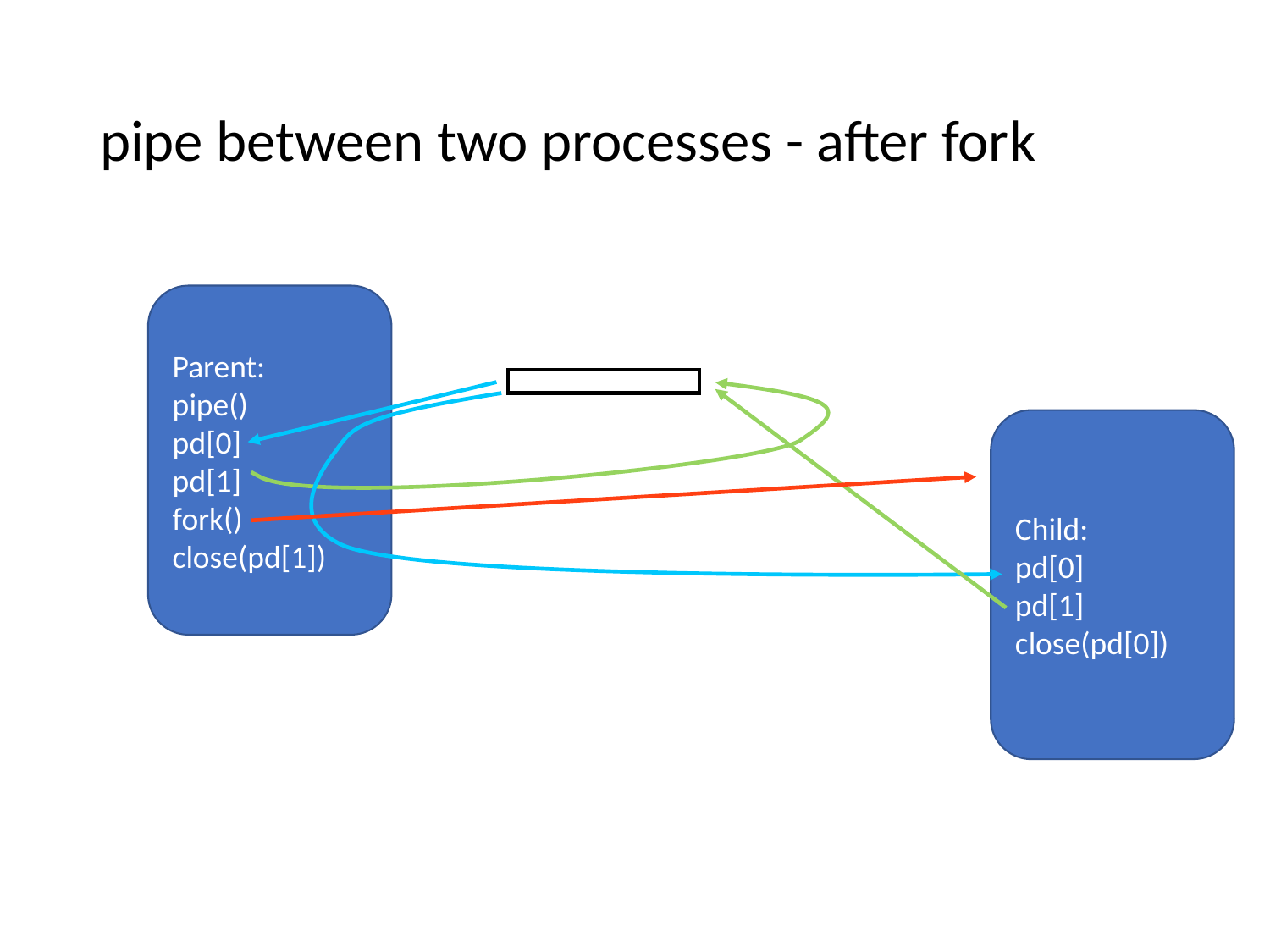

# pipe between two processes - after fork
Parent:
pipe()
pd[0]
pd[1]
fork()
close(pd[1])

Child:
pd[0]
pd[1]
close(pd[0])